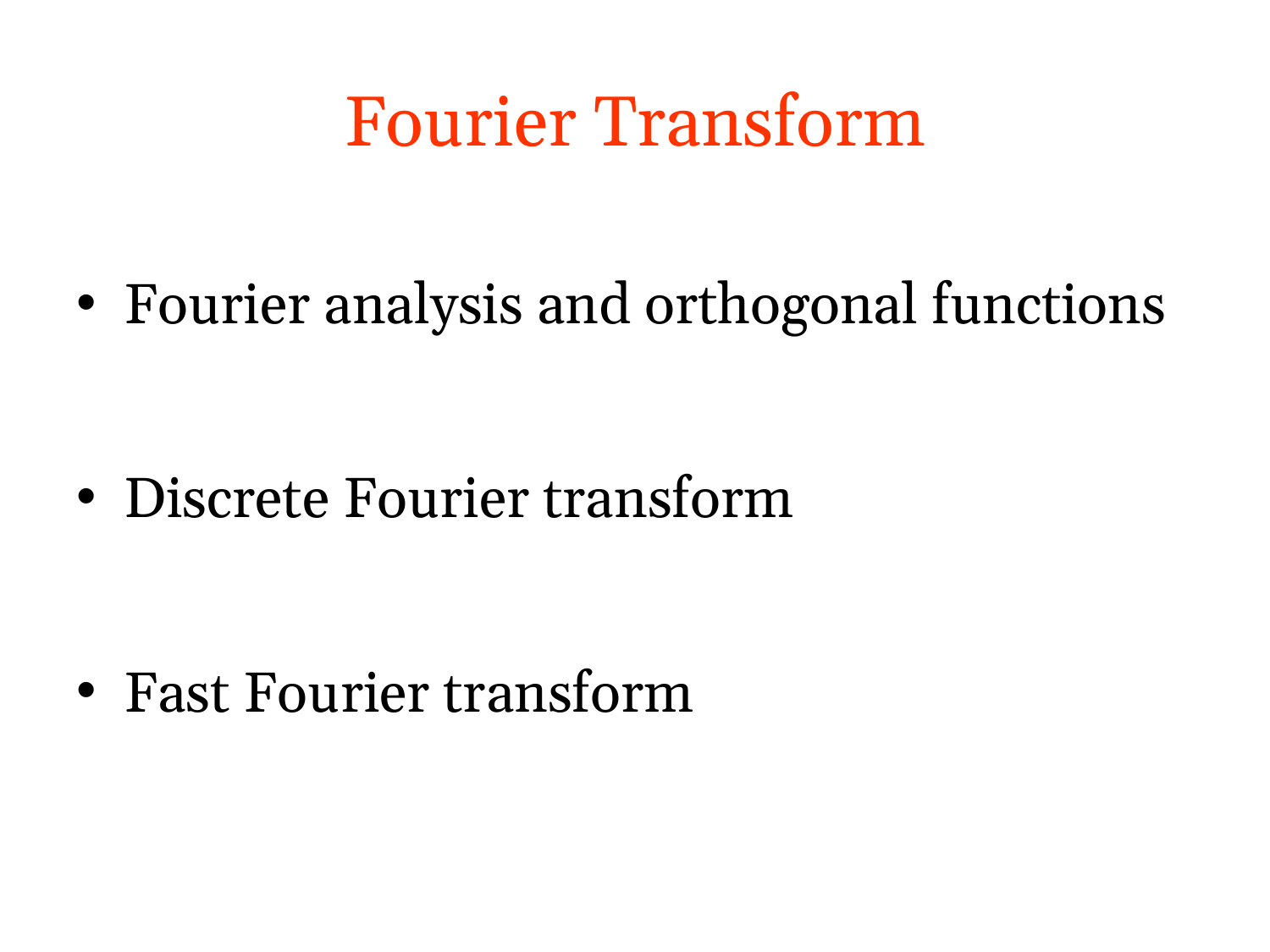

# Fourier Transform
Fourier analysis and orthogonal functions
Discrete Fourier transform
Fast Fourier transform